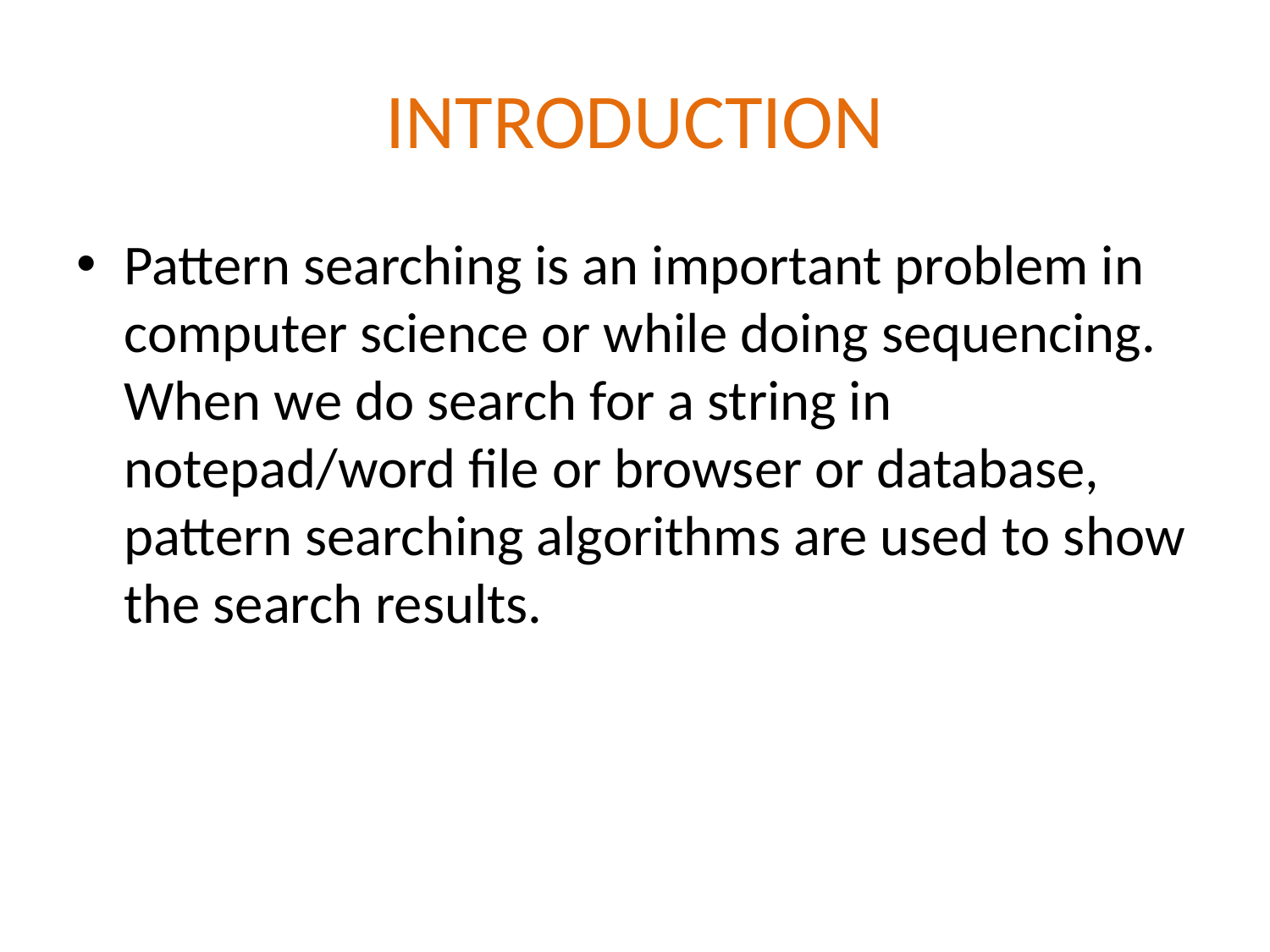

# INTRODUCTION
Pattern searching is an important problem in computer science or while doing sequencing. When we do search for a string in notepad/word file or browser or database, pattern searching algorithms are used to show the search results.